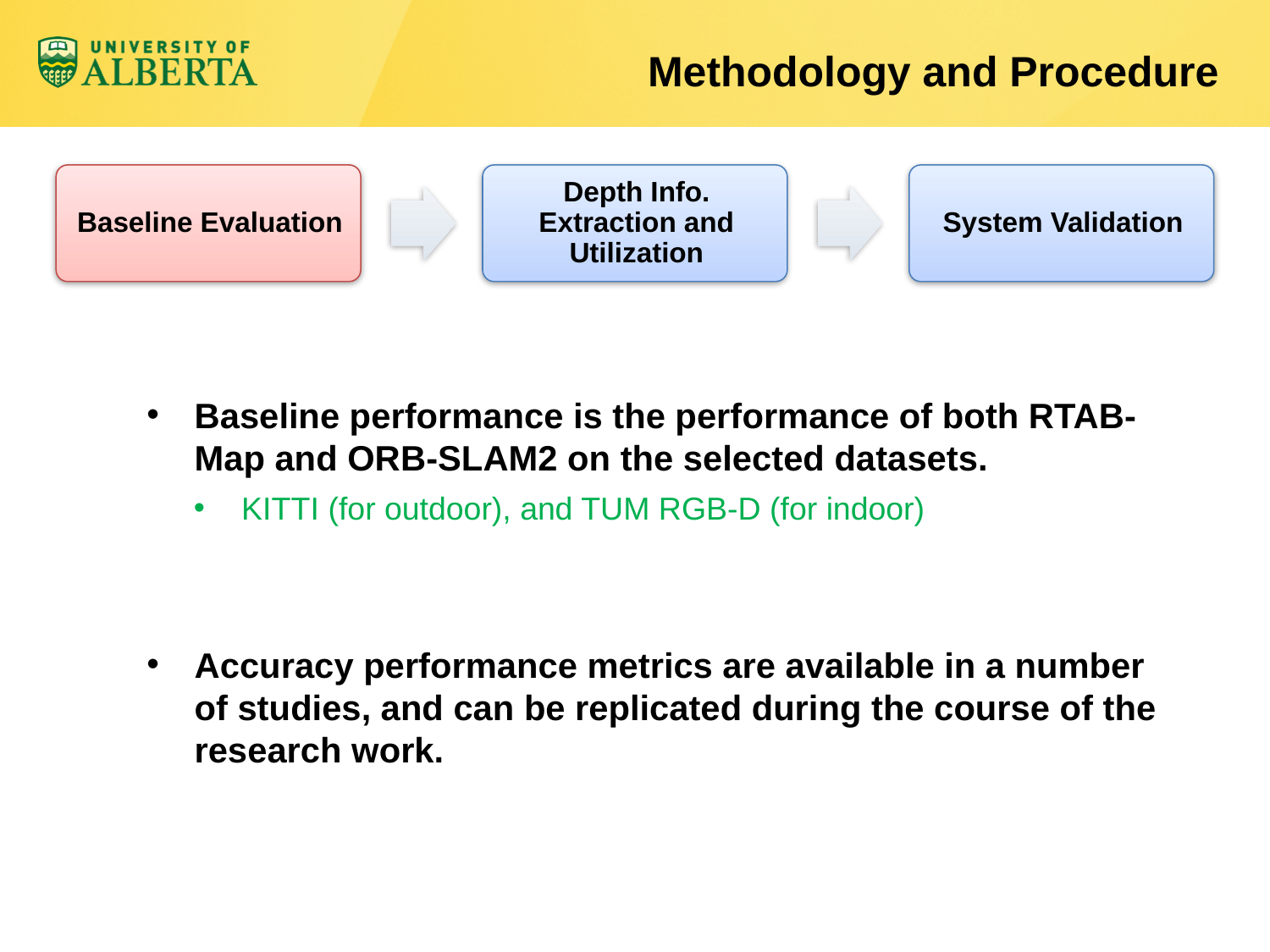

# Methodology and Procedure
Baseline Evaluation

Depth Info. Extraction and Utilization

System Validation

Baseline performance is the performance of both RTAB-Map and ORB-SLAM2 on the selected datasets.
KITTI (for outdoor), and TUM RGB-D (for indoor)

Accuracy performance metrics are available in a number of studies, and can be replicated during the course of the research work.